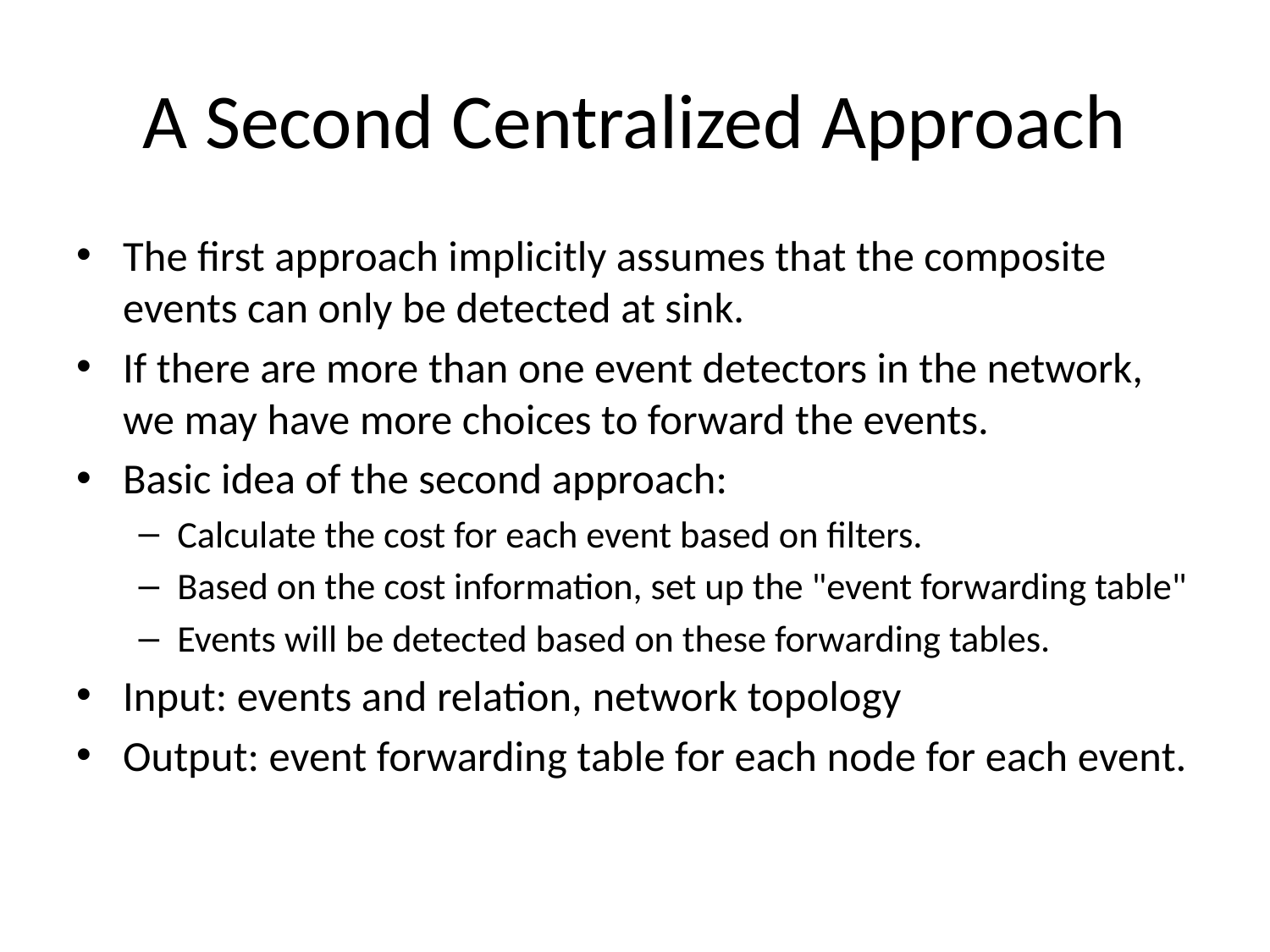

# A Second Centralized Approach
The first approach implicitly assumes that the composite events can only be detected at sink.
If there are more than one event detectors in the network,  we may have more choices to forward the events.
Basic idea of the second approach:
Calculate the cost for each event based on filters.
Based on the cost information, set up the "event forwarding table"
Events will be detected based on these forwarding tables.
Input: events and relation, network topology
Output: event forwarding table for each node for each event.